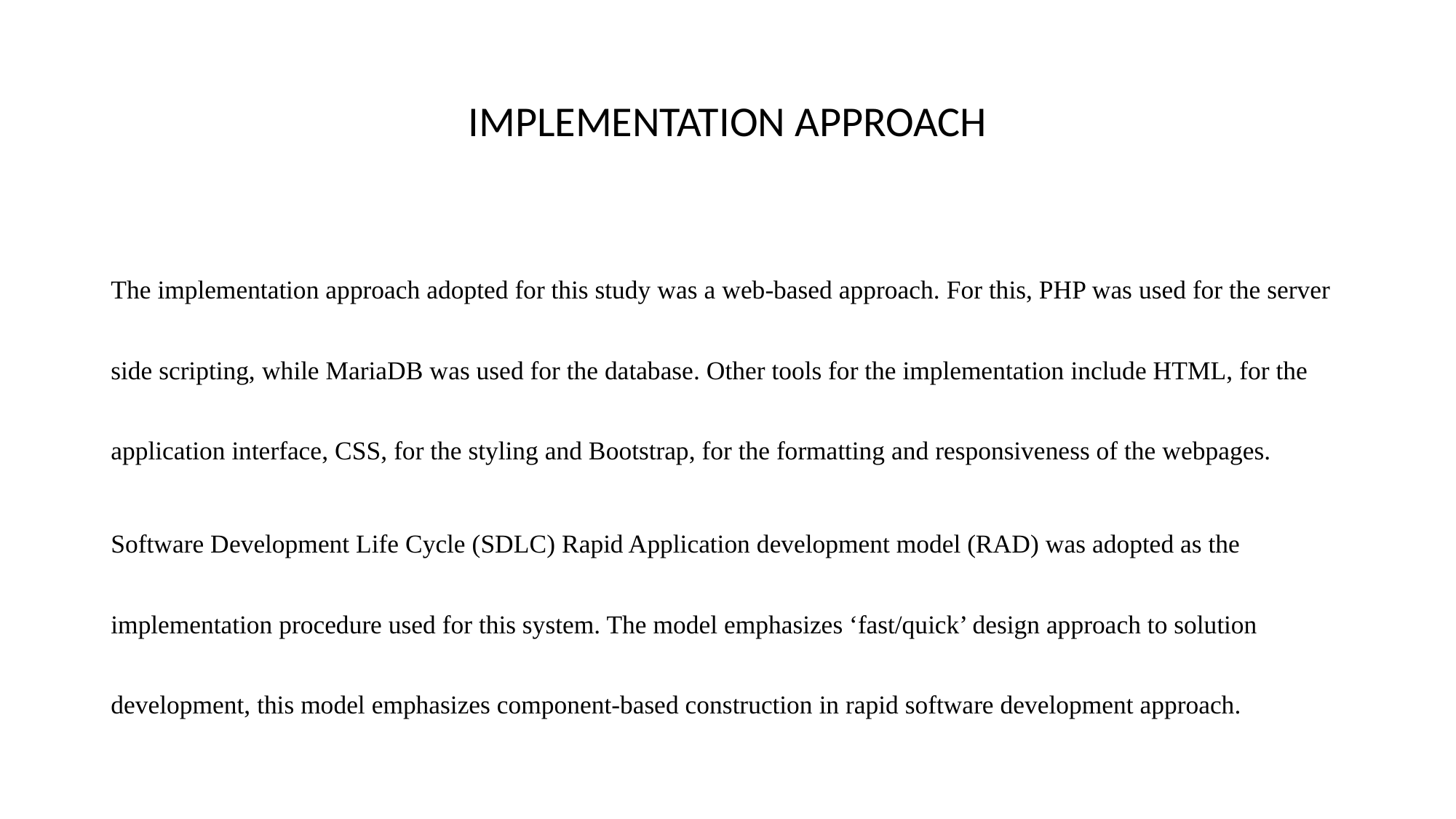

# IMPLEMENTATION APPROACH
The implementation approach adopted for this study was a web-based approach. For this, PHP was used for the server side scripting, while MariaDB was used for the database. Other tools for the implementation include HTML, for the application interface, CSS, for the styling and Bootstrap, for the formatting and responsiveness of the webpages.
Software Development Life Cycle (SDLC) Rapid Application development model (RAD) was adopted as the implementation procedure used for this system. The model emphasizes ‘fast/quick’ design approach to solution development, this model emphasizes component-based construction in rapid software development approach.